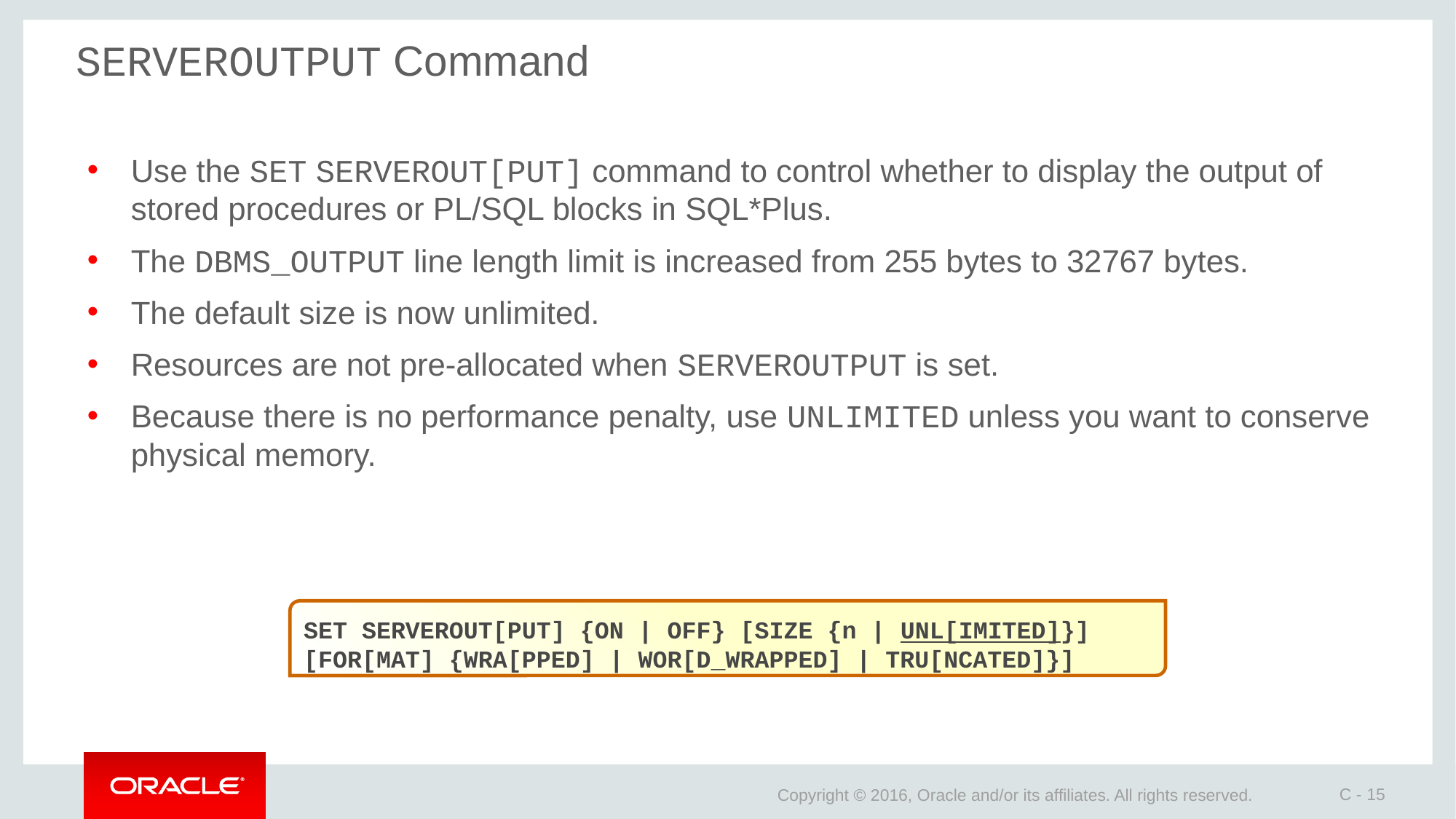

# SERVEROUTPUT Command
Use the SET SERVEROUT[PUT] command to control whether to display the output of stored procedures or PL/SQL blocks in SQL*Plus.
The DBMS_OUTPUT line length limit is increased from 255 bytes to 32767 bytes.
The default size is now unlimited.
Resources are not pre-allocated when SERVEROUTPUT is set.
Because there is no performance penalty, use UNLIMITED unless you want to conserve physical memory.
SET SERVEROUT[PUT] {ON | OFF} [SIZE {n | UNL[IMITED]}] [FOR[MAT] {WRA[PPED] | WOR[D_WRAPPED] | TRU[NCATED]}]